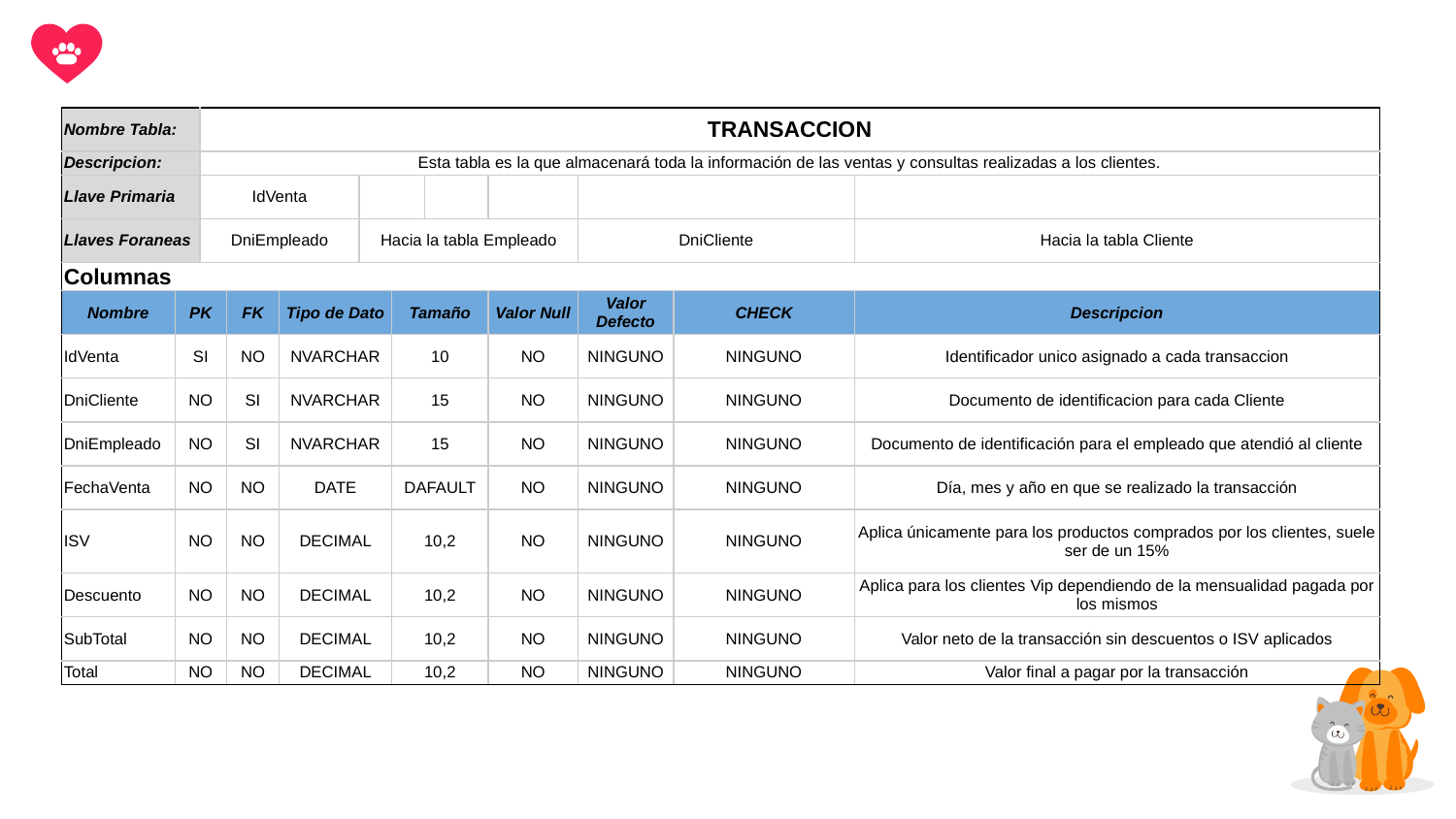

| Nombre Tabla: |  | TRANSACCION |  |  |  |  |  |  |  |  |  |
| --- | --- | --- | --- | --- | --- | --- | --- | --- | --- | --- | --- |
| Descripcion: |  | Esta tabla es la que almacenará toda la información de las ventas y consultas realizadas a los clientes. |  |  |  |  |  |  |  |  |  |
| Llave Primaria |  | IdVenta |  |  |  |  |  |  |  |  |  |
| Llaves Foraneas |  | DniEmpleado |  |  | Hacia la tabla Empleado |  |  |  | DniCliente |  | Hacia la tabla Cliente |
| Columnas |  |  |  |  |  |  |  |  |  |  |  |
| Nombre | PK |  | FK | Tipo de Dato |  | Tamaño |  | Valor Null | Valor Defecto | CHECK | Descripcion |
| IdVenta | SI |  | NO | NVARCHAR |  | 10 |  | NO | NINGUNO | NINGUNO | Identificador unico asignado a cada transaccion |
| DniCliente | NO |  | SI | NVARCHAR |  | 15 |  | NO | NINGUNO | NINGUNO | Documento de identificacion para cada Cliente |
| DniEmpleado | NO |  | SI | NVARCHAR |  | 15 |  | NO | NINGUNO | NINGUNO | Documento de identificación para el empleado que atendió al cliente |
| FechaVenta | NO |  | NO | DATE |  | DAFAULT |  | NO | NINGUNO | NINGUNO | Día, mes y año en que se realizado la transacción |
| ISV | NO |  | NO | DECIMAL |  | 10,2 |  | NO | NINGUNO | NINGUNO | Aplica únicamente para los productos comprados por los clientes, suele ser de un 15% |
| Descuento | NO |  | NO | DECIMAL |  | 10,2 |  | NO | NINGUNO | NINGUNO | Aplica para los clientes Vip dependiendo de la mensualidad pagada por los mismos |
| SubTotal | NO |  | NO | DECIMAL |  | 10,2 |  | NO | NINGUNO | NINGUNO | Valor neto de la transacción sin descuentos o ISV aplicados |
| Total | NO |  | NO | DECIMAL |  | 10,2 |  | NO | NINGUNO | NINGUNO | Valor final a pagar por la transacción |